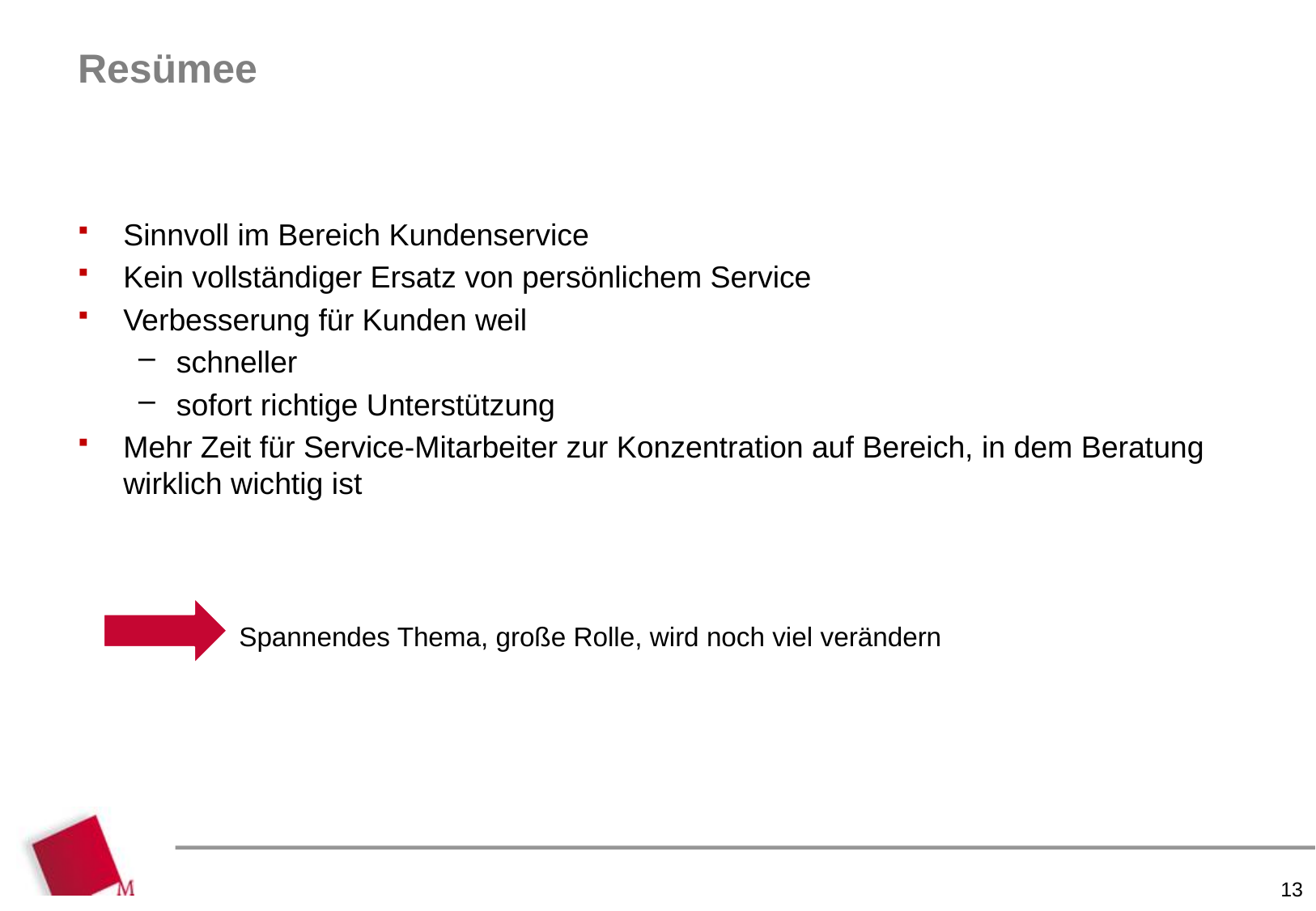

# Resümee
Sinnvoll im Bereich Kundenservice
Kein vollständiger Ersatz von persönlichem Service
Verbesserung für Kunden weil
schneller
sofort richtige Unterstützung
Mehr Zeit für Service-Mitarbeiter zur Konzentration auf Bereich, in dem Beratung wirklich wichtig ist

Spannendes Thema, große Rolle, wird noch viel verändern